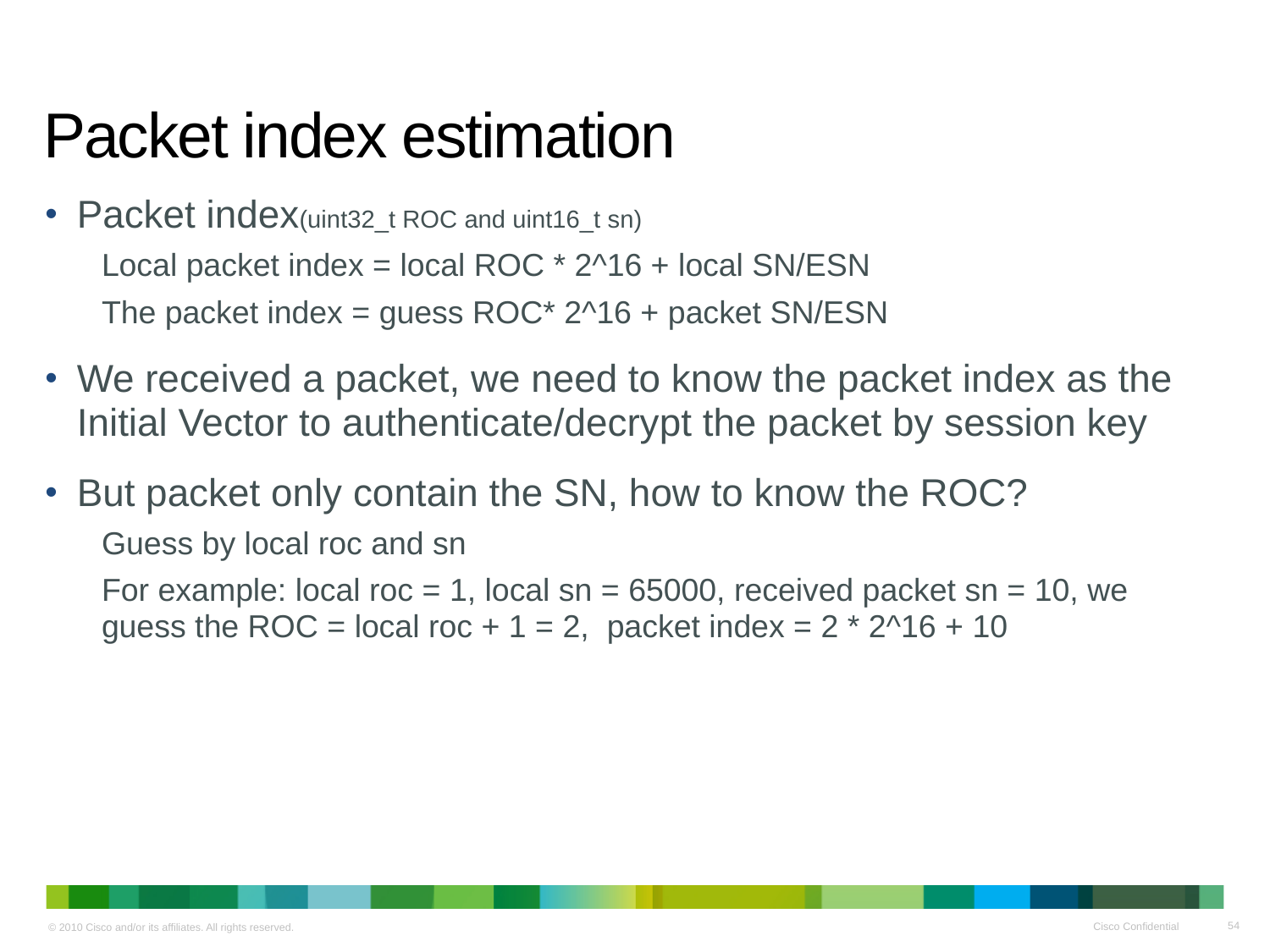

# Packet index estimation
Packet index(uint32_t ROC and uint16_t sn)
Local packet index = local ROC * 2^16 + local SN/ESN
The packet index = guess ROC* 2^16 + packet SN/ESN
We received a packet, we need to know the packet index as the Initial Vector to authenticate/decrypt the packet by session key
But packet only contain the SN, how to know the ROC?
Guess by local roc and sn
For example: local roc = 1, local sn = 65000, received packet sn = 10, we guess the ROC = local roc + 1 = 2,  packet index = 2 * 2^16 + 10